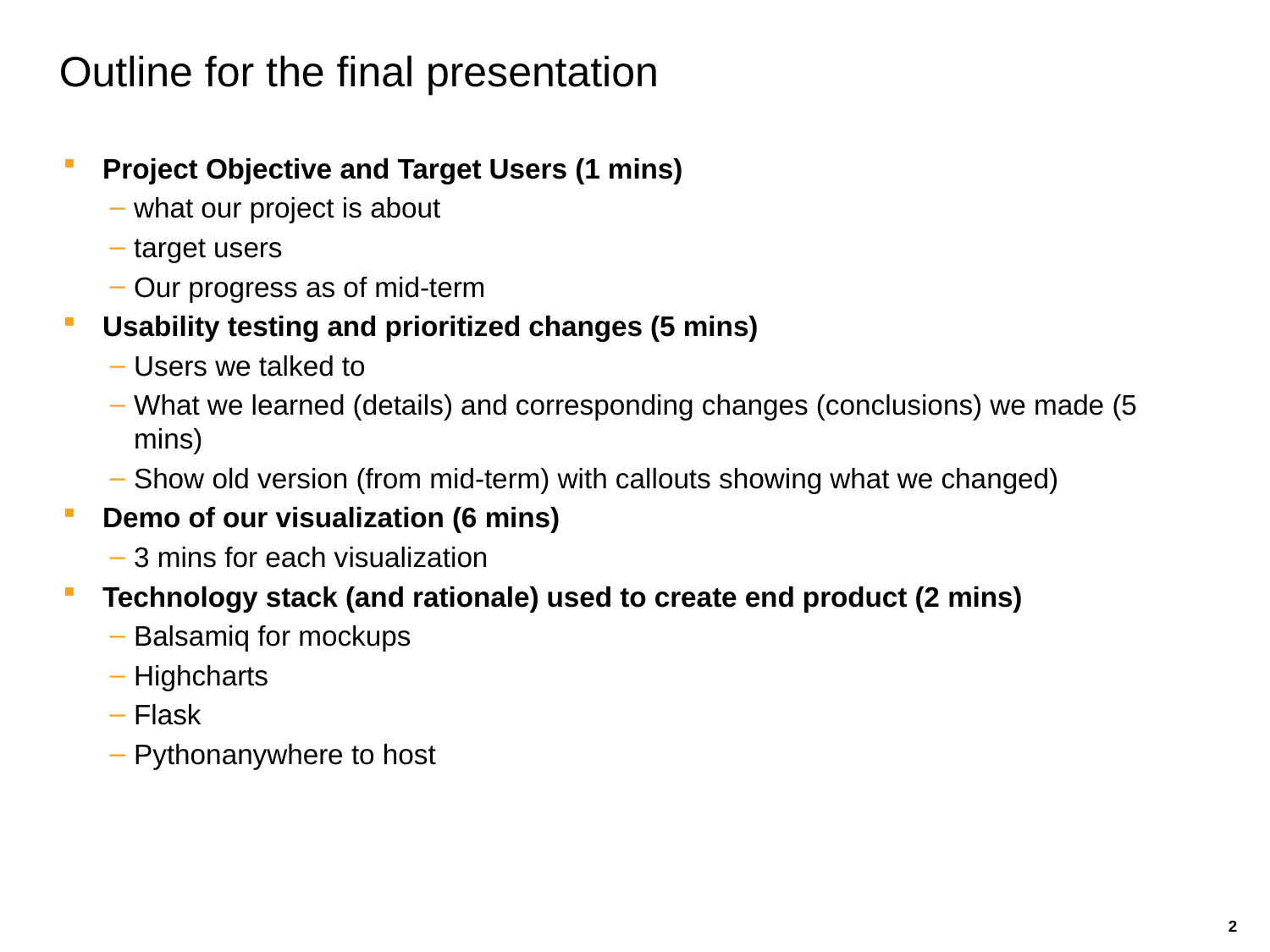

# Outline for the final presentation
Project Objective and Target Users (1 mins)
what our project is about
target users
Our progress as of mid-term
Usability testing and prioritized changes (5 mins)
Users we talked to
What we learned (details) and corresponding changes (conclusions) we made (5 mins)
Show old version (from mid-term) with callouts showing what we changed)
Demo of our visualization (6 mins)
3 mins for each visualization
Technology stack (and rationale) used to create end product (2 mins)
Balsamiq for mockups
Highcharts
Flask
Pythonanywhere to host